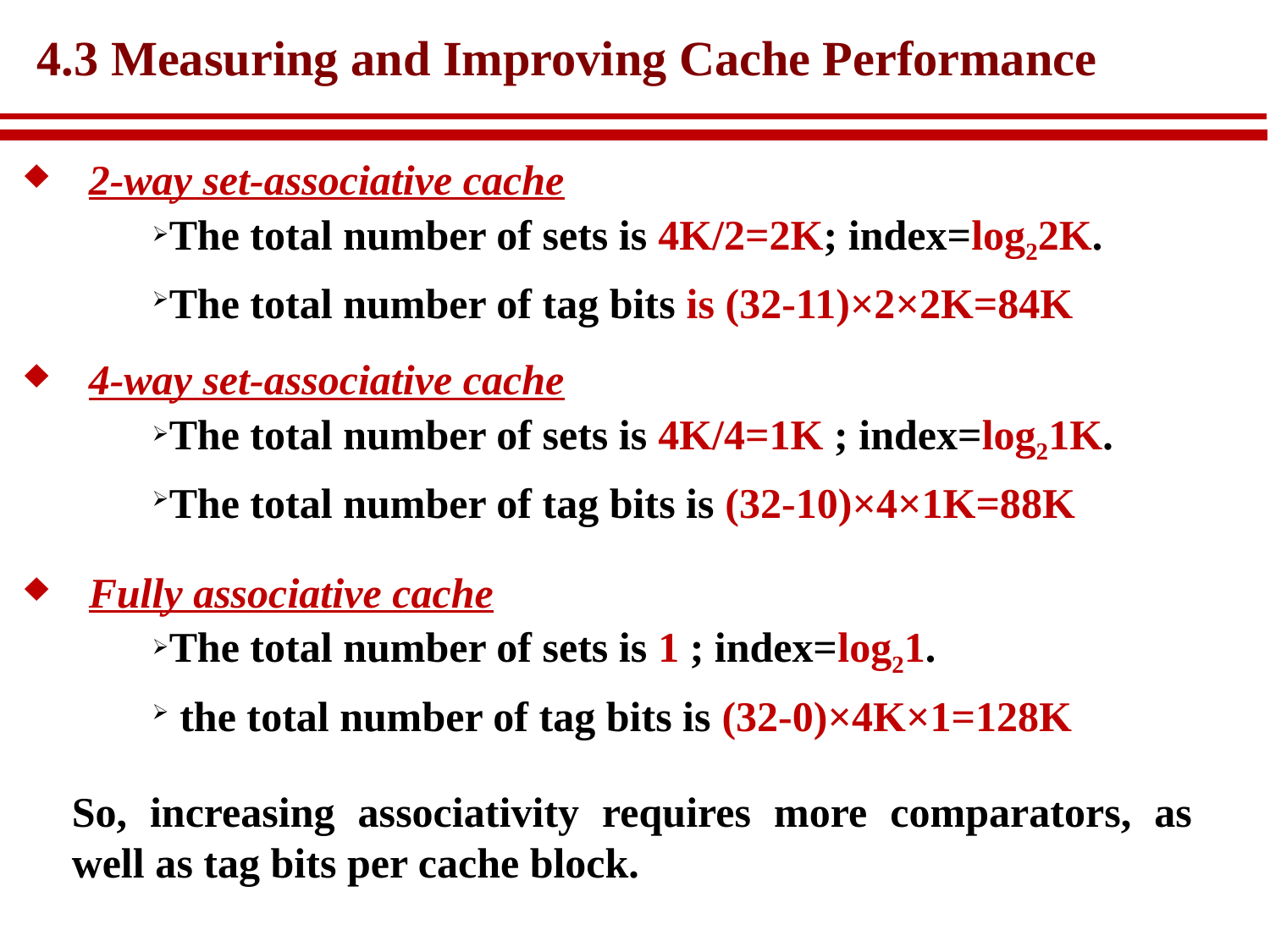

# 4.3 Measuring and Improving Cache Performance
2-way set-associative cache
The total number of sets is 4K/2=2K; index=log22K.
The total number of tag bits is (32-11)×2×2K=84K
4-way set-associative cache
The total number of sets is 4K/4=1K ; index=log21K.
The total number of tag bits is (32-10)×4×1K=88K
Fully associative cache
The total number of sets is 1 ; index=log21.
 the total number of tag bits is (32-0)×4K×1=128K
So, increasing associativity requires more comparators, as well as tag bits per cache block.